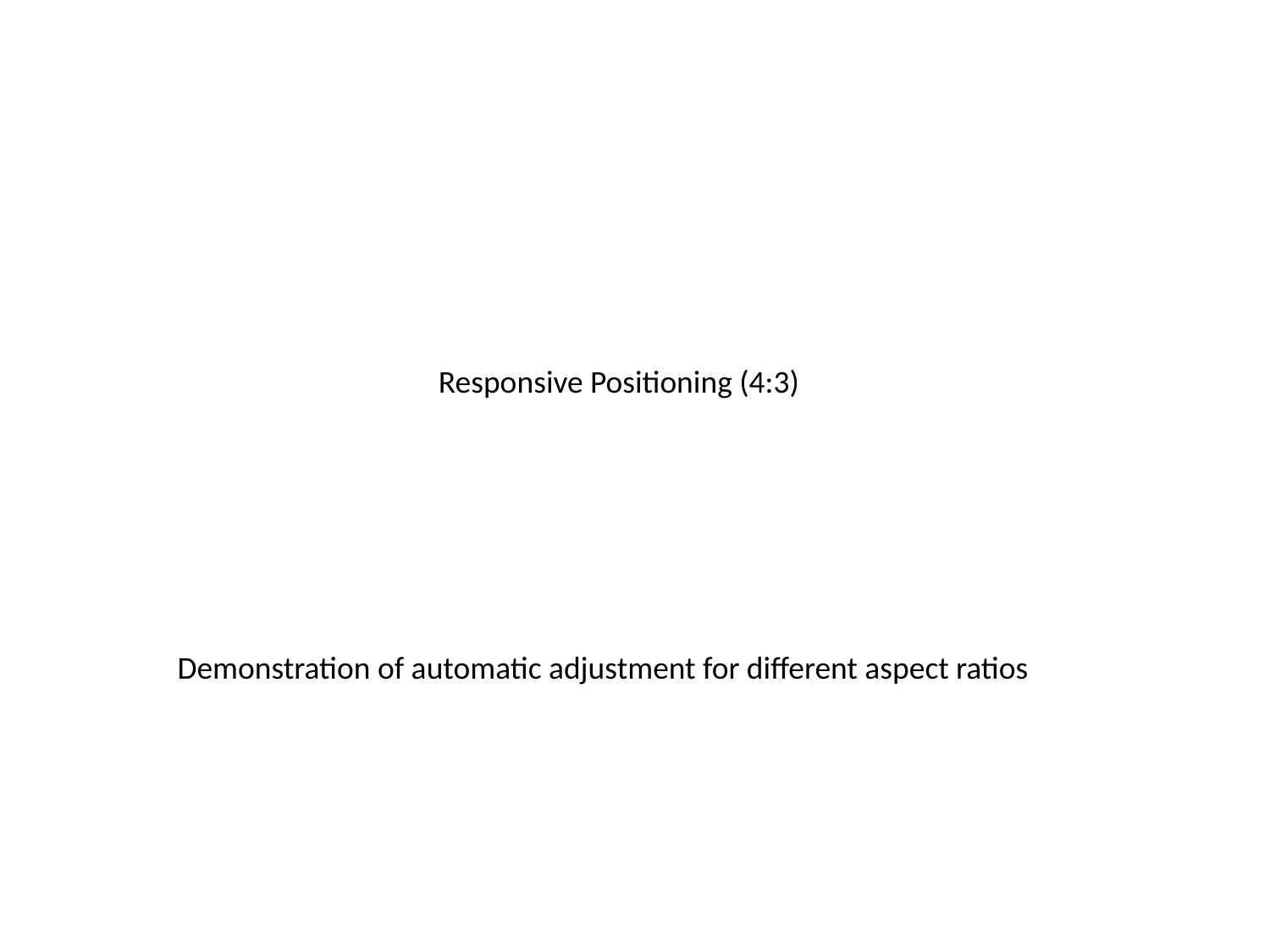

Responsive Positioning (4:3)
Demonstration of automatic adjustment for different aspect ratios